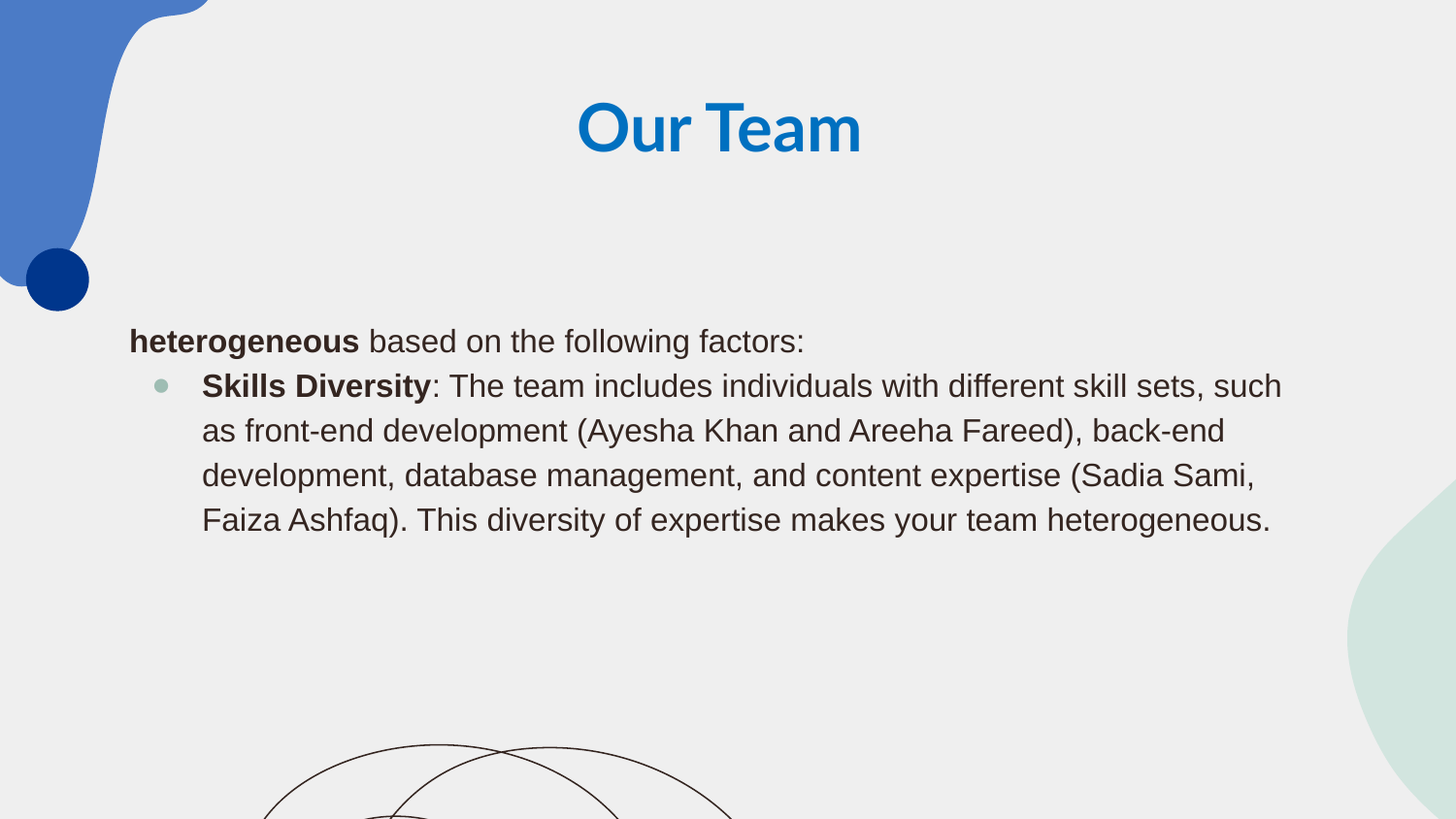

# Our Team
heterogeneous based on the following factors:
Skills Diversity: The team includes individuals with different skill sets, such as front-end development (Ayesha Khan and Areeha Fareed), back-end development, database management, and content expertise (Sadia Sami, Faiza Ashfaq). This diversity of expertise makes your team heterogeneous.